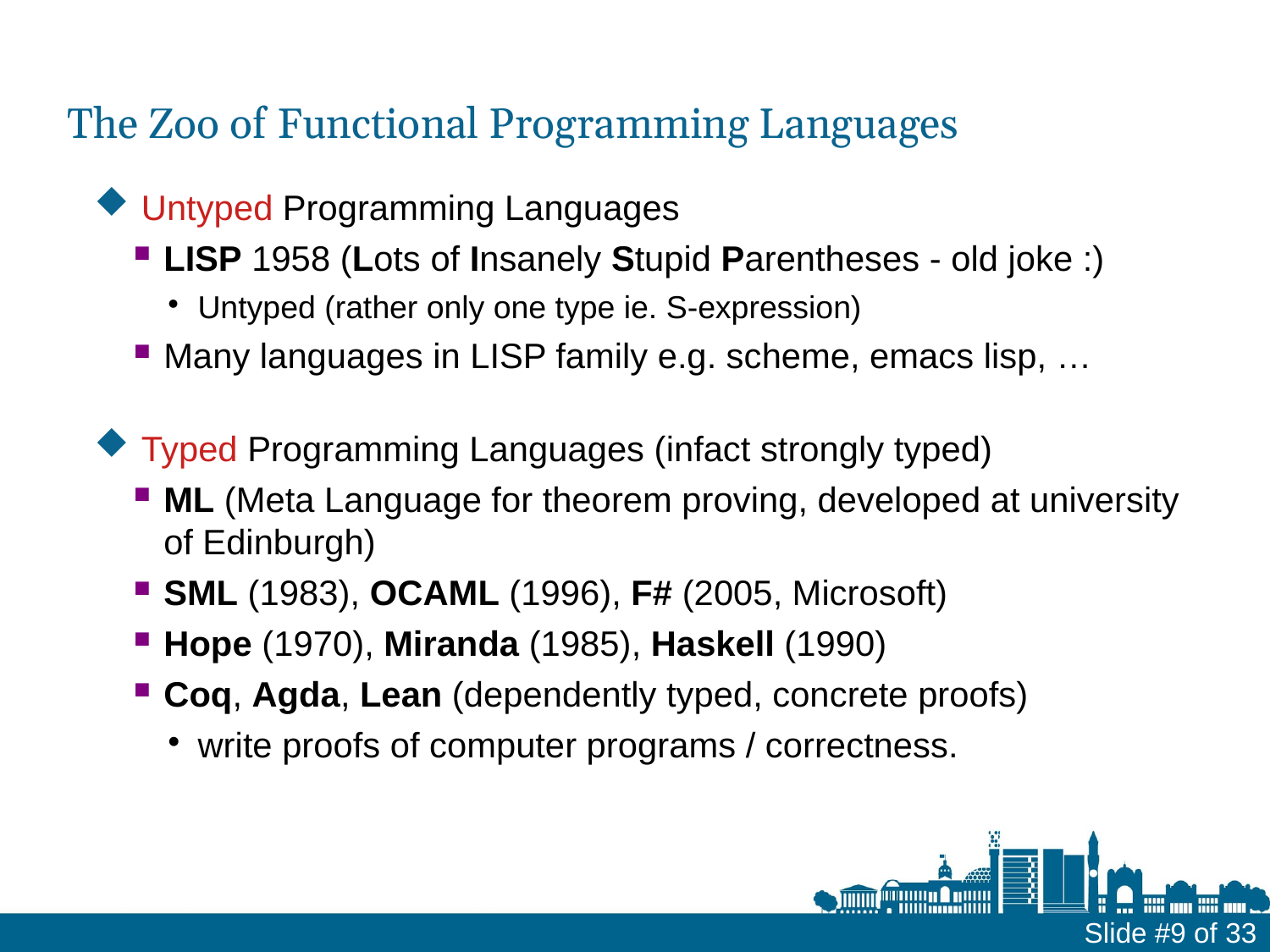

The Zoo of Functional Programming Languages
Untyped Programming Languages
LISP 1958 (Lots of Insanely Stupid Parentheses - old joke :)
Untyped (rather only one type ie. S-expression)
Many languages in LISP family e.g. scheme, emacs lisp, …

Typed Programming Languages (infact strongly typed)
ML (Meta Language for theorem proving, developed at university of Edinburgh)
SML (1983), OCAML (1996), F# (2005, Microsoft)
Hope (1970), Miranda (1985), Haskell (1990)
Coq, Agda, Lean (dependently typed, concrete proofs)
write proofs of computer programs / correctness.